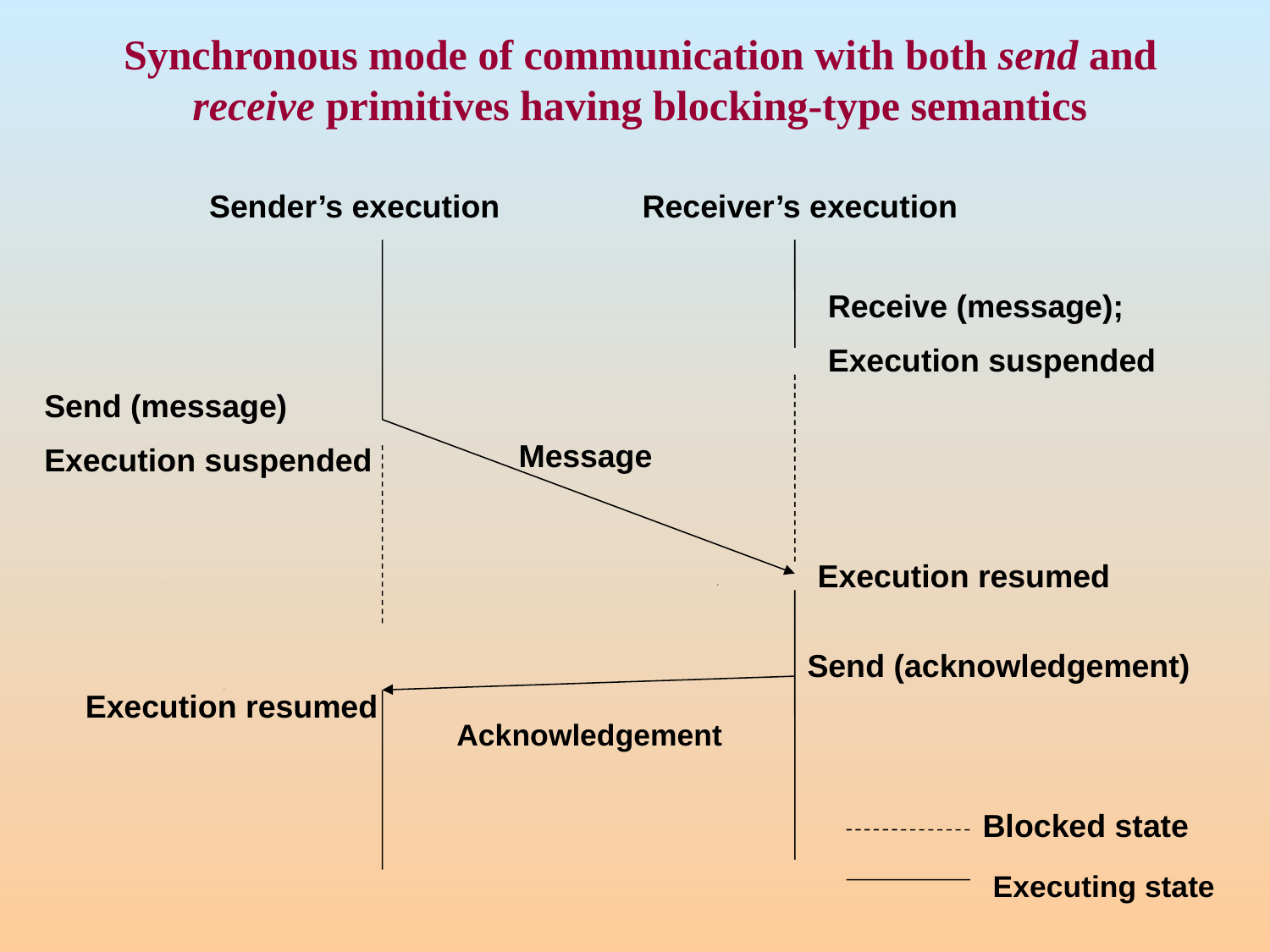

Synchronous mode of communication with both send and receive primitives having blocking-type semantics
Sender’s execution
Receiver’s execution

Receive (message);
Execution suspended
Send (message)
Execution suspended

Message

Execution resumed
Send (acknowledgement)

Execution resumed

Acknowledgement
Blocked state

Executing state